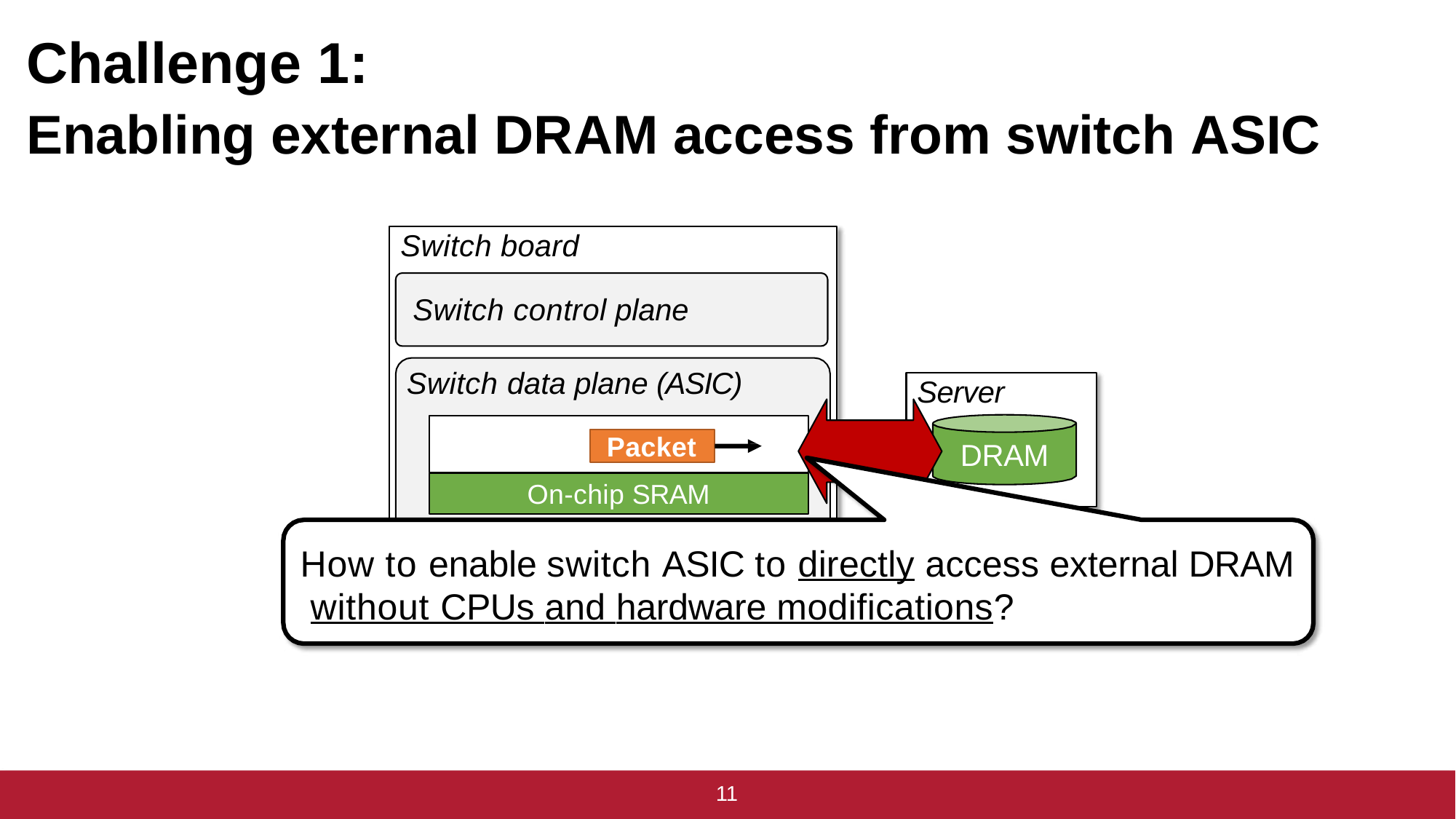

# Challenge 1:
Enabling external DRAM access from switch ASIC

Switch board
Switch control plane
Switch data plane (ASIC)

Server
DRAM

Packet

On-chip SRAM

How to enable switch ASIC to directly access external DRAM  without CPUs and hardware modifications?
11